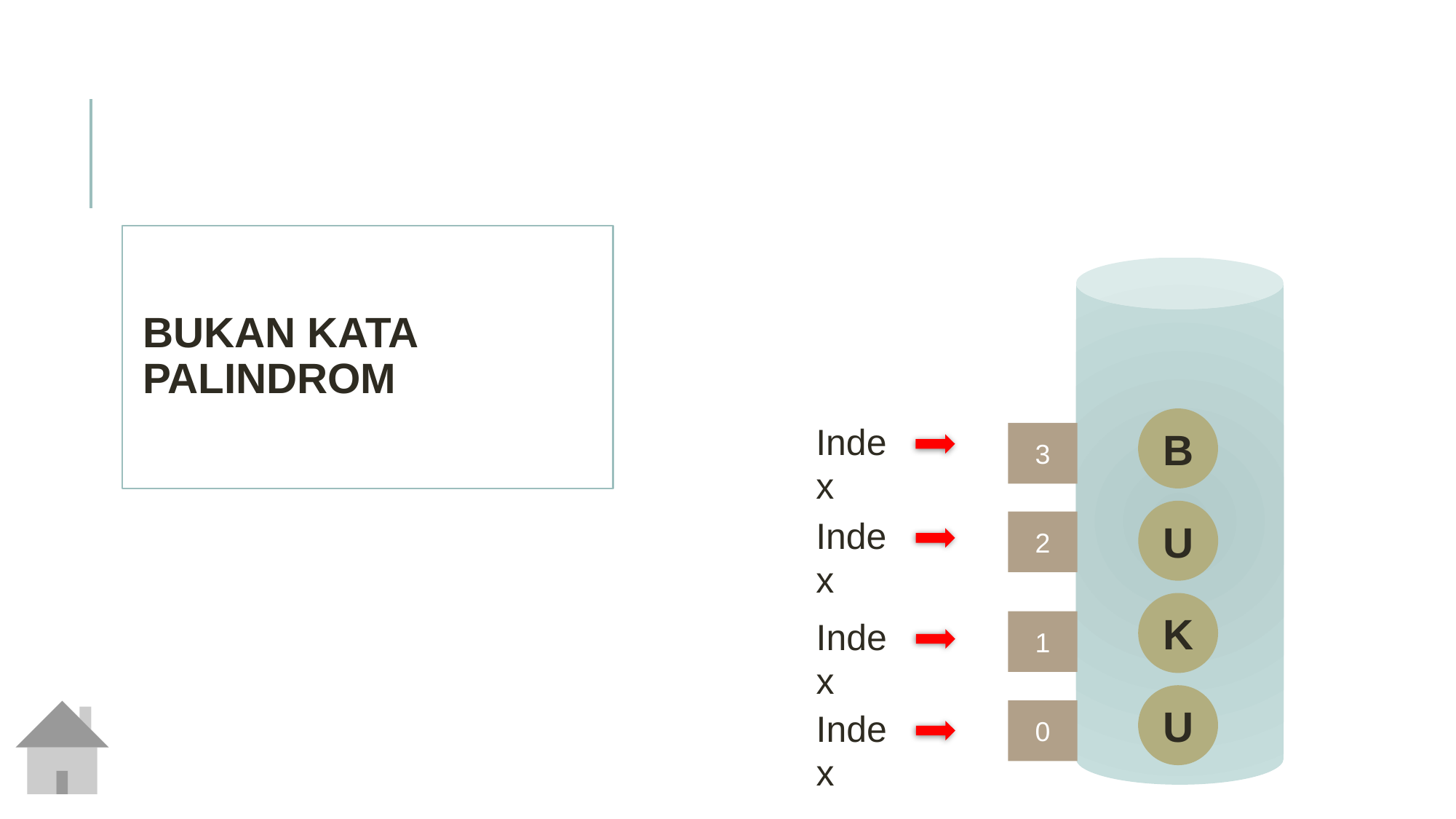

BUKAN KATA PALINDROM

B
Index

3
U
Index

2
K
Index

1

U
Index

0